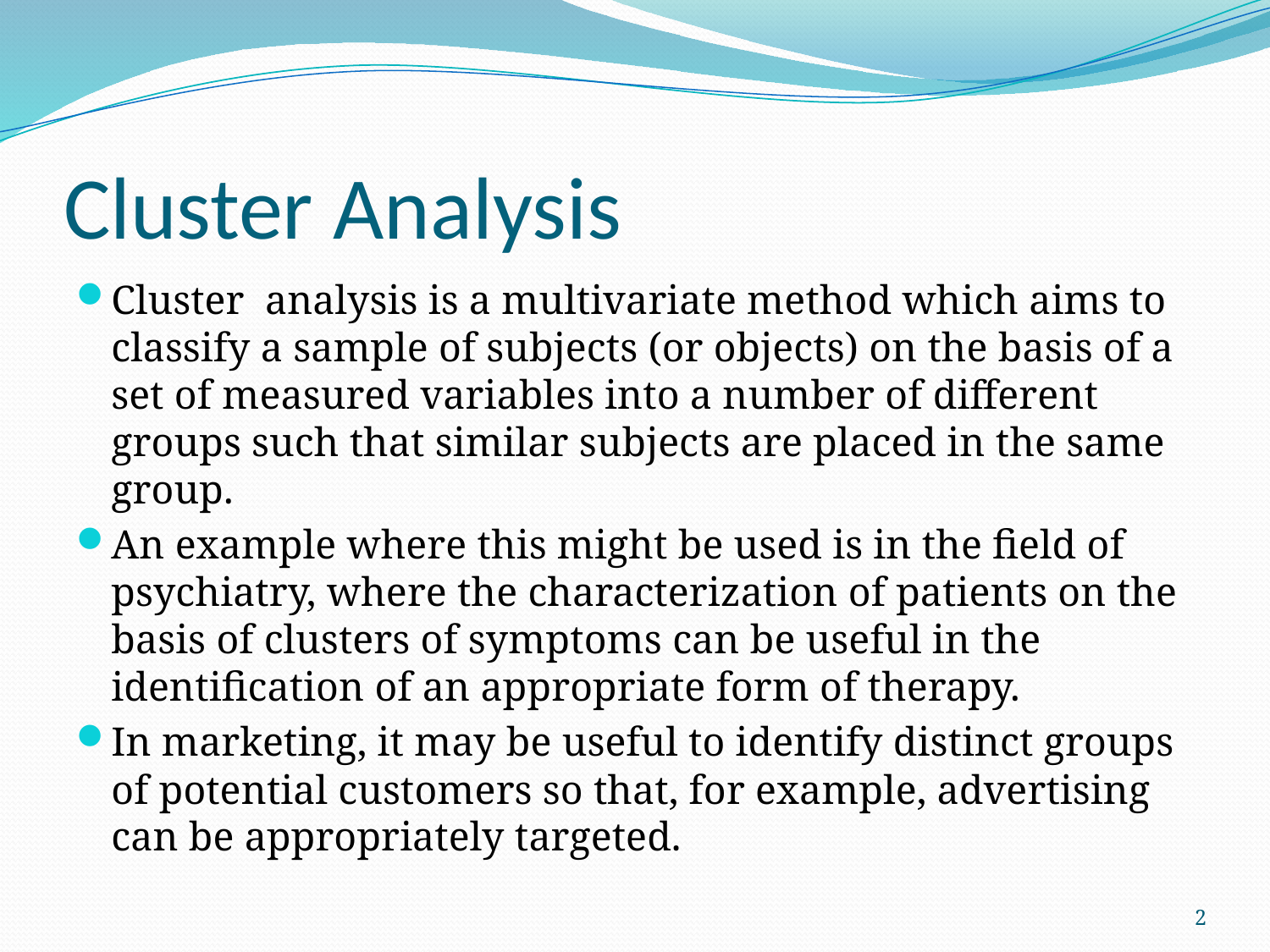

# Cluster Analysis
Cluster  analysis is a multivariate method which aims to classify a sample of subjects (or objects) on the basis of a set of measured variables into a number of different groups such that similar subjects are placed in the same group.
An example where this might be used is in the field of psychiatry, where the characterization of patients on the basis of clusters of symptoms can be useful in the identification of an appropriate form of therapy.
In marketing, it may be useful to identify distinct groups of potential customers so that, for example, advertising can be appropriately targeted.

2